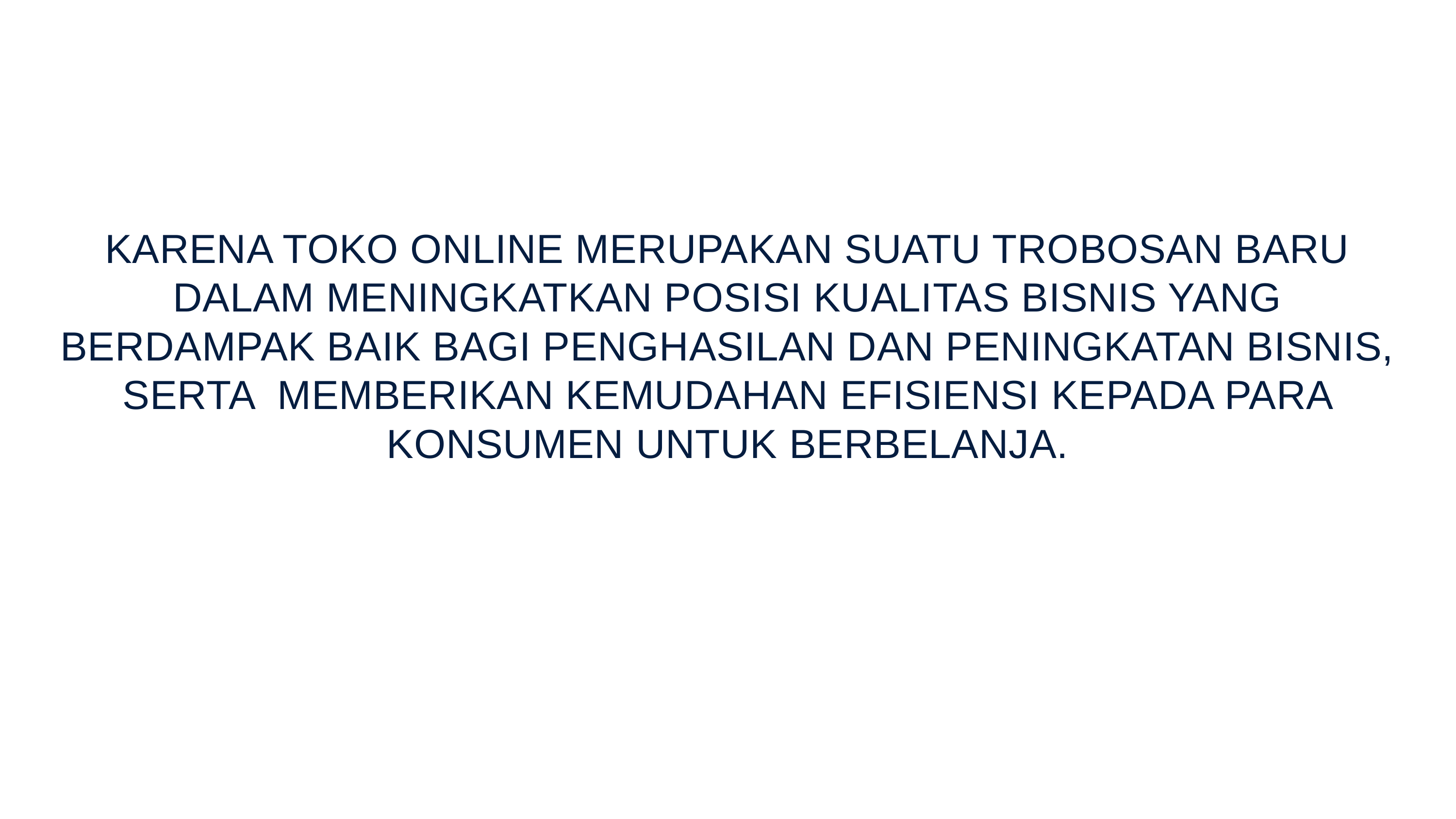

KARENA TOKO ONLINE MERUPAKAN SUATU TROBOSAN BARU DALAM MENINGKATKAN POSISI KUALITAS BISNIS YANG BERDAMPAK BAIK BAGI PENGHASILAN DAN PENINGKATAN BISNIS, SERTA  MEMBERIKAN KEMUDAHAN EFISIENSI KEPADA PARA KONSUMEN UNTUK BERBELANJA.